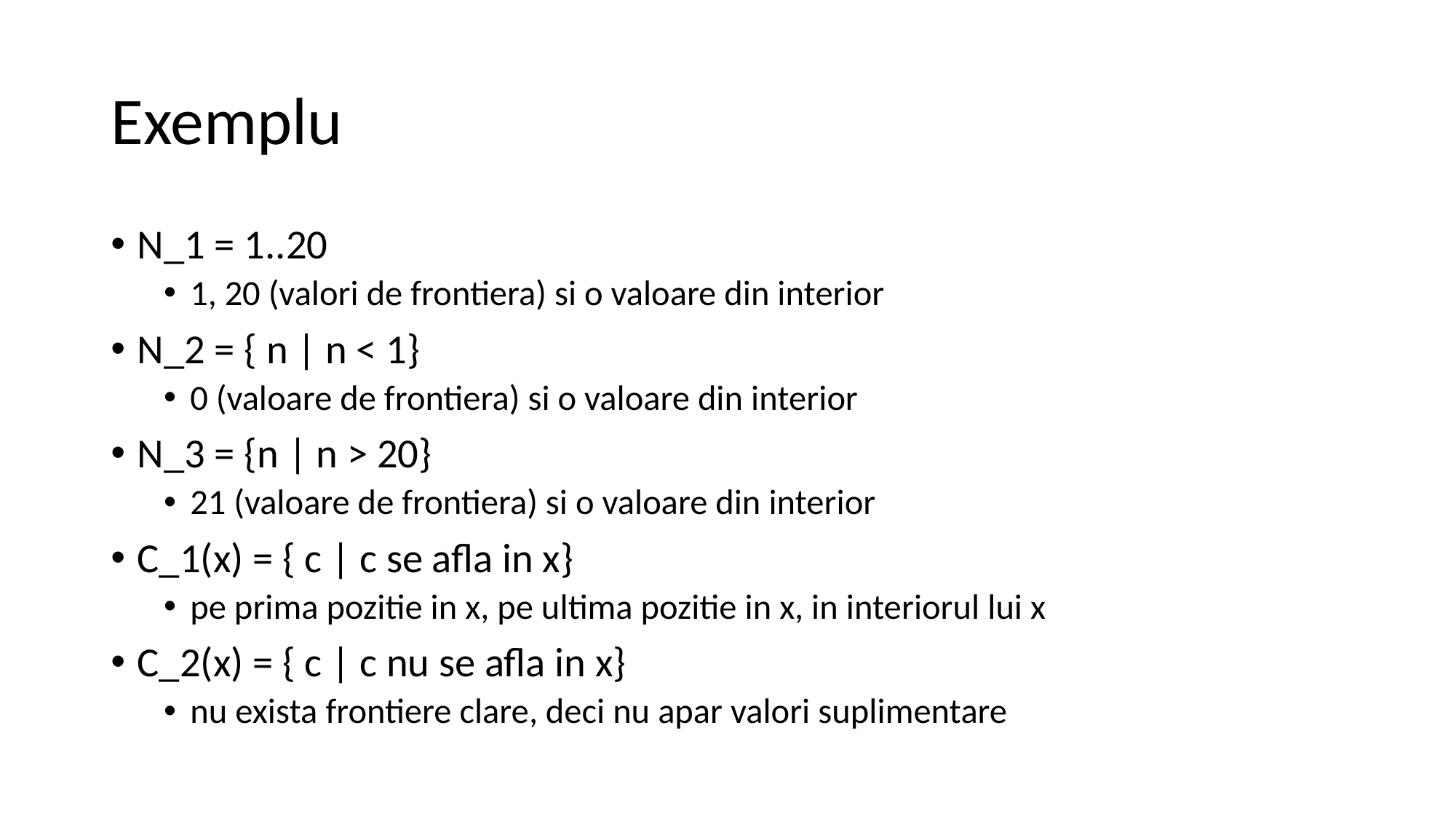

# Exemplu
N_1 = 1..20
1, 20 (valori de frontiera) si o valoare din interior
N_2 = { n | n < 1}
0 (valoare de frontiera) si o valoare din interior
N_3 = {n | n > 20}
21 (valoare de frontiera) si o valoare din interior
C_1(x) = { c | c se afla in x}
pe prima pozitie in x, pe ultima pozitie in x, in interiorul lui x
C_2(x) = { c | c nu se afla in x}
nu exista frontiere clare, deci nu apar valori suplimentare